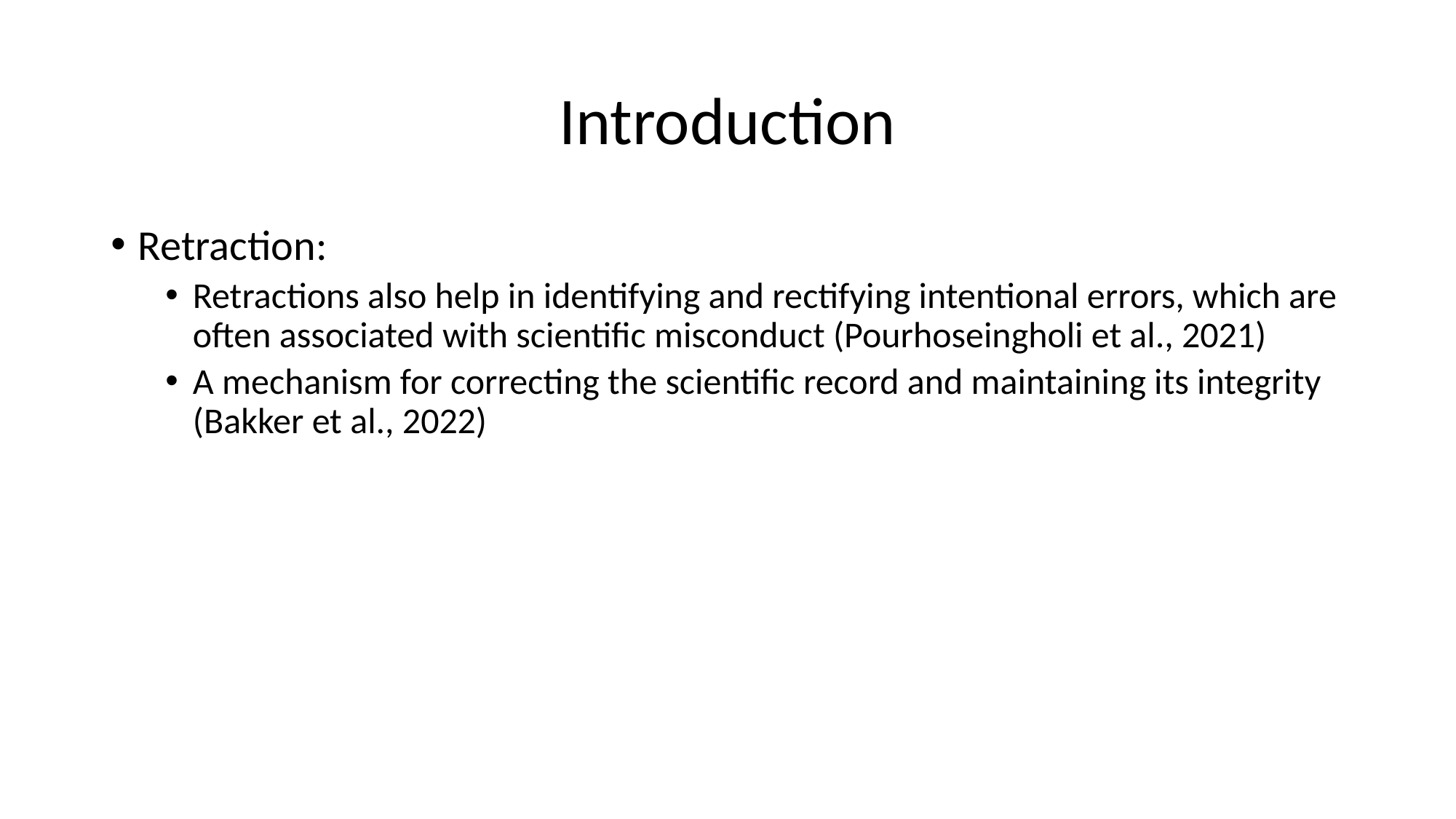

# Introduction
Retraction:
Retractions also help in identifying and rectifying intentional errors, which are often associated with scientific misconduct (Pourhoseingholi et al., 2021)
A mechanism for correcting the scientific record and maintaining its integrity (Bakker et al., 2022)